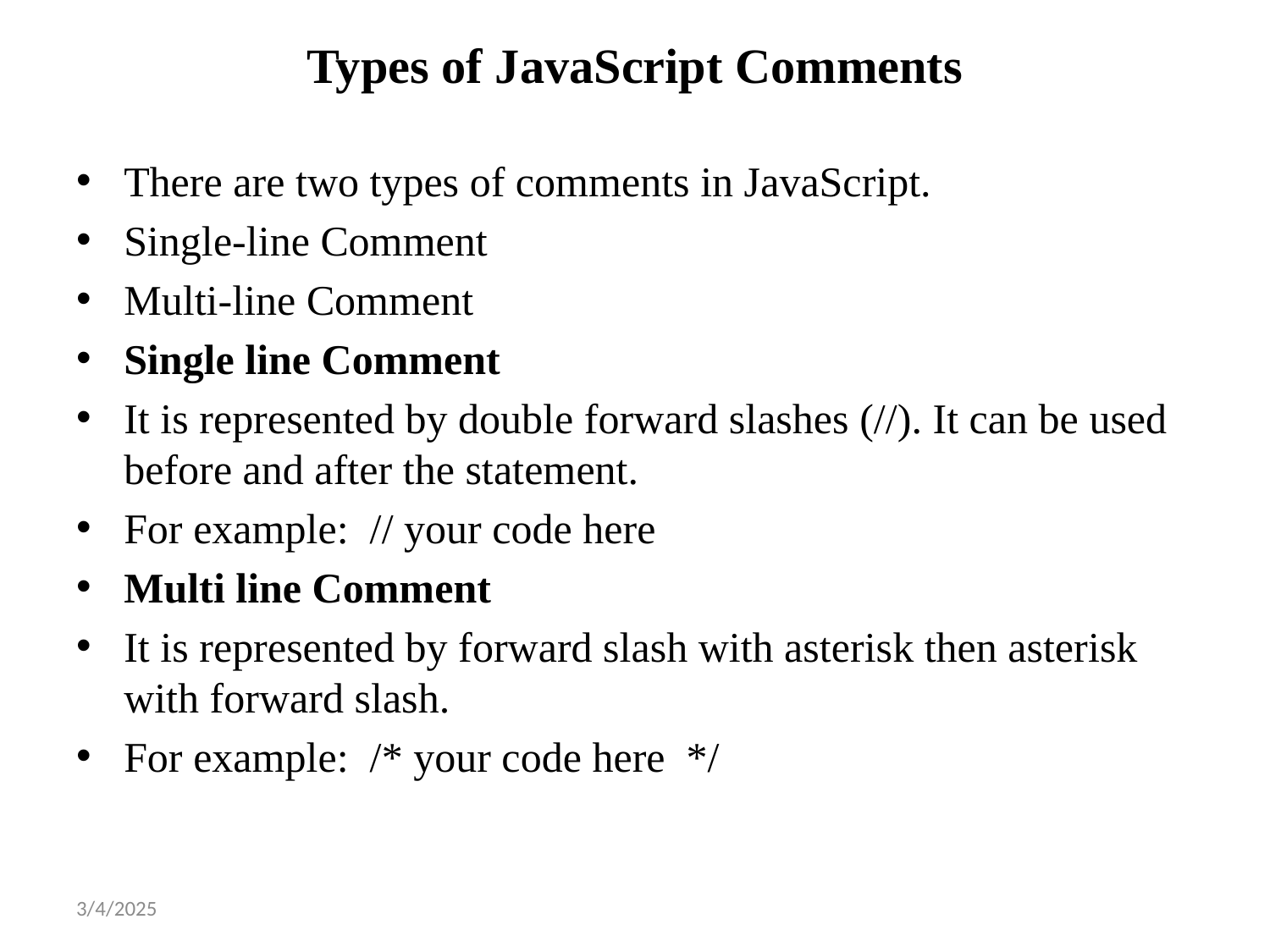

# Types of JavaScript Comments
There are two types of comments in JavaScript.
Single-line Comment
Multi-line Comment
Single line Comment
It is represented by double forward slashes (//). It can be used before and after the statement.
For example:  // your code here
Multi line Comment
It is represented by forward slash with asterisk then asterisk with forward slash.
For example:  /* your code here  */

3/4/2025